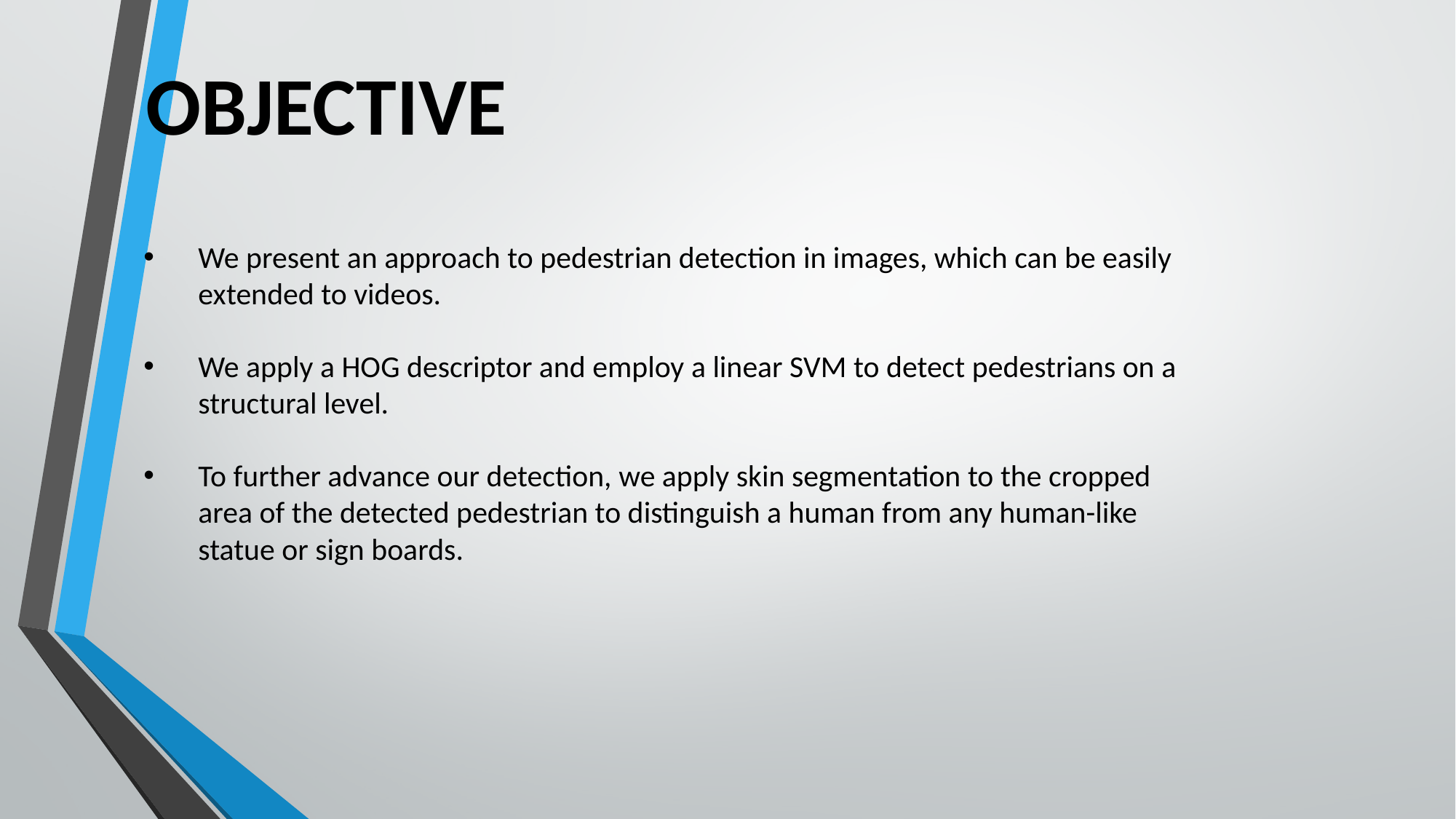

OBJECTIVE
We present an approach to pedestrian detection in images, which can be easily extended to videos.

We apply a HOG descriptor and employ a linear SVM to detect pedestrians on a structural level.

To further advance our detection, we apply skin segmentation to the cropped area of the detected pedestrian to distinguish a human from any human-like statue or sign boards.